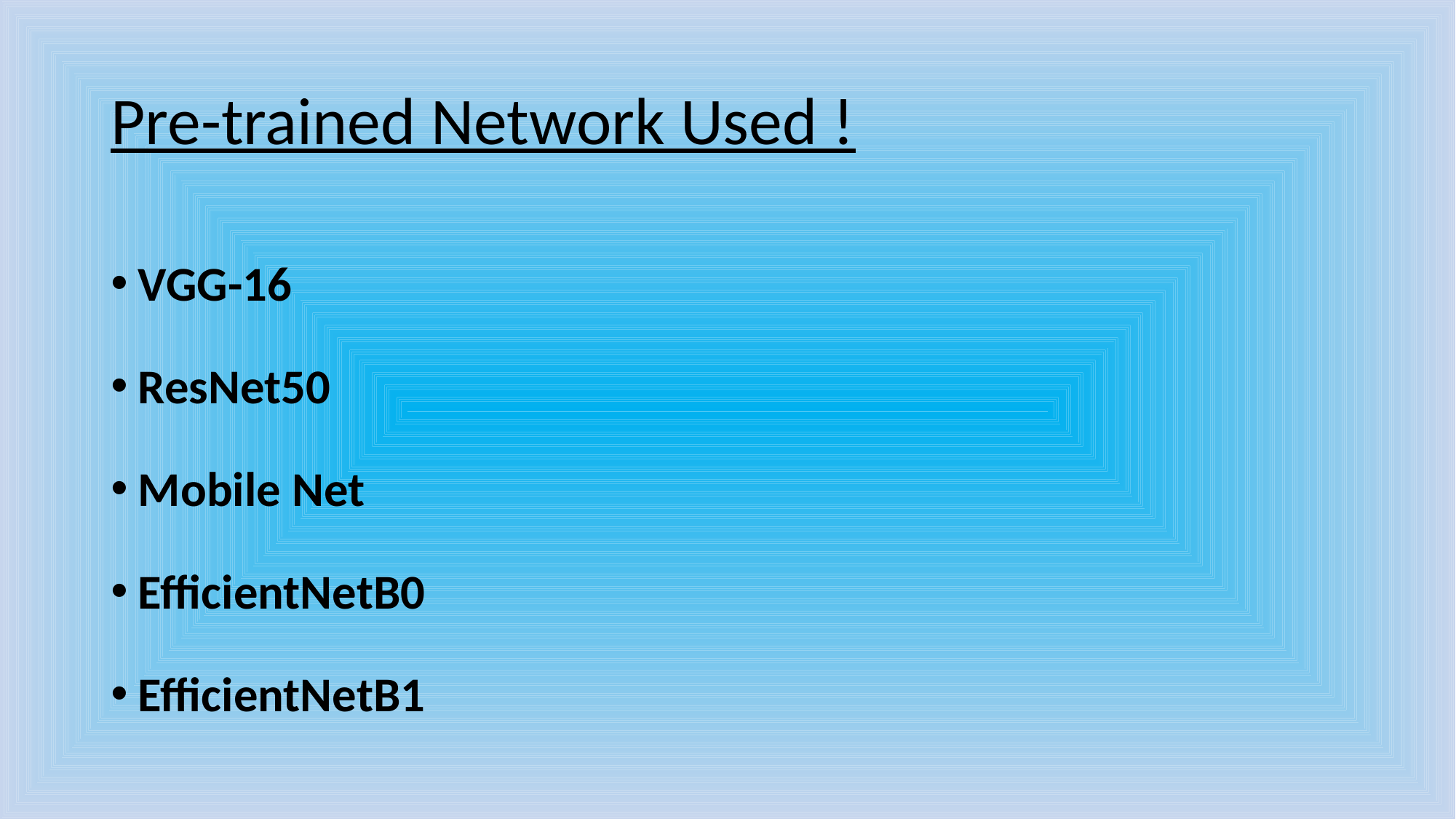

# Pre-trained Network Used !
VGG-16
ResNet50
Mobile Net
EfficientNetB0
EfficientNetB1